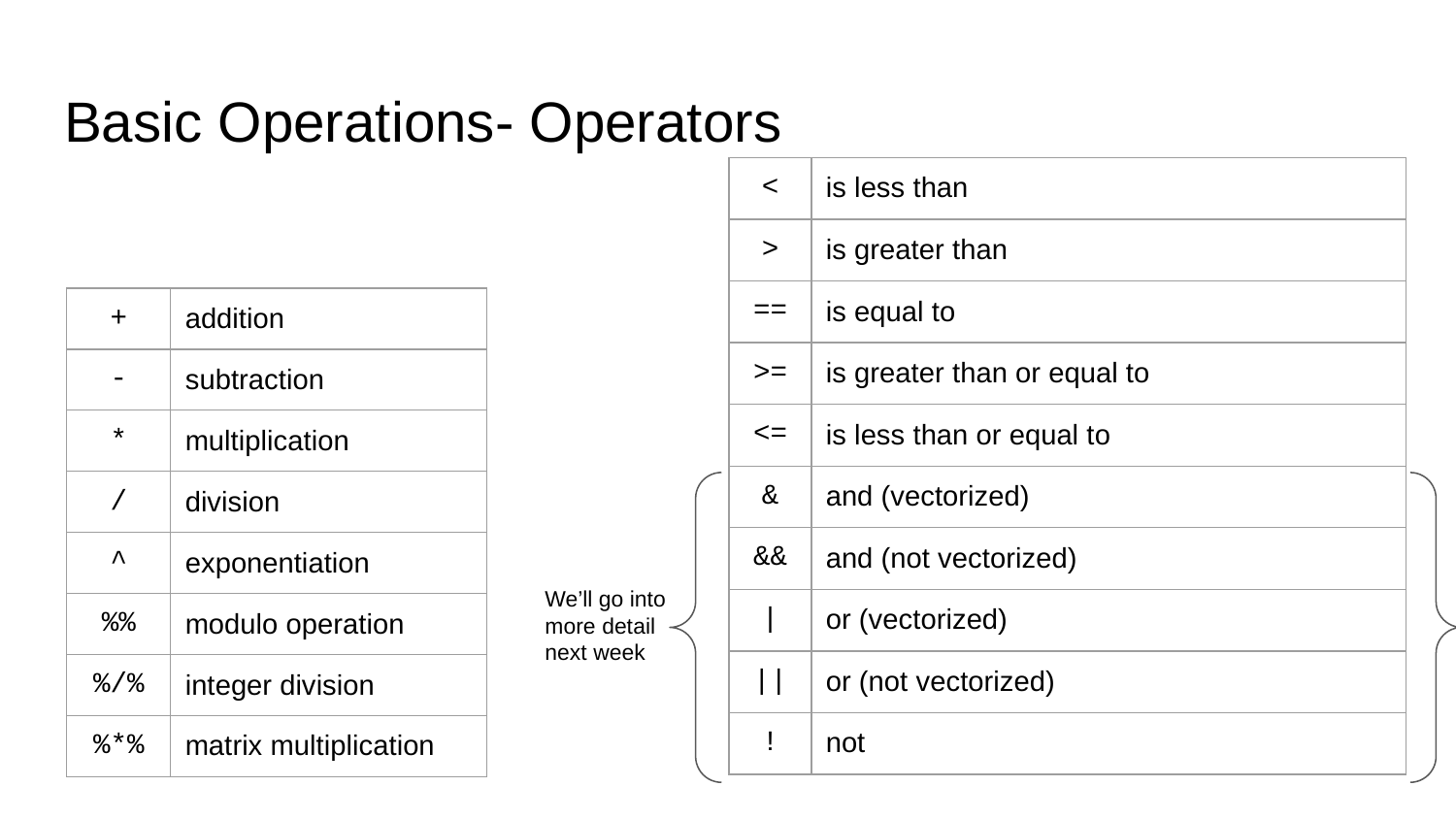

# Basic Operations- Operators
| < | is less than |
| --- | --- |
| > | is greater than |
| == | is equal to |
| >= | is greater than or equal to |
| <= | is less than or equal to |
| & | and (vectorized) |
| && | and (not vectorized) |
| | | or (vectorized) |
| || | or (not vectorized) |
| ! | not |
| + | addition |
| --- | --- |
| - | subtraction |
| \* | multiplication |
| / | division |
| ^ | exponentiation |
| %% | modulo operation |
| %/% | integer division |
| %\*% | matrix multiplication |

We’ll go into more detail next week